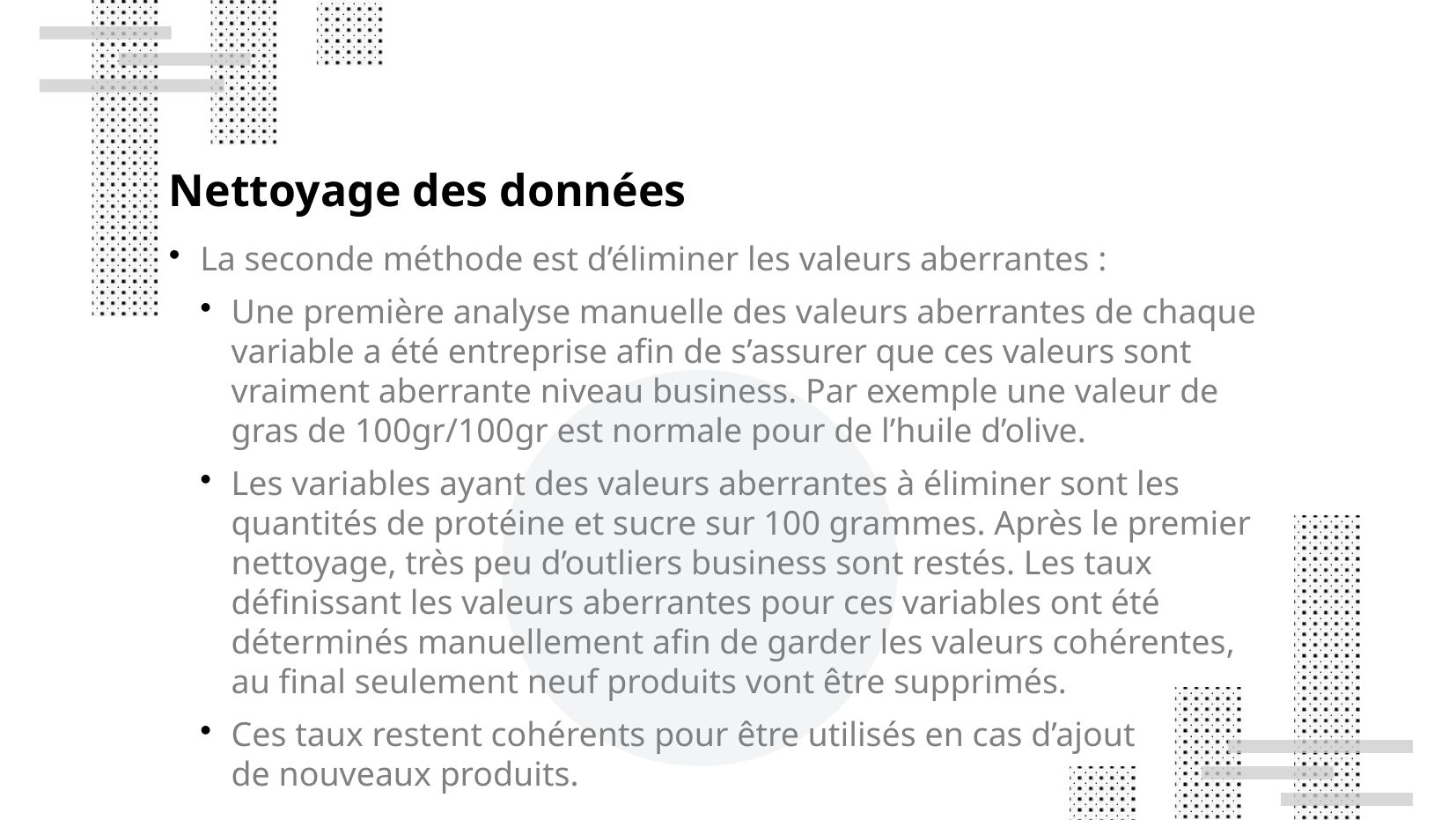

Nettoyage des données
La seconde méthode est d’éliminer les valeurs aberrantes :
Une première analyse manuelle des valeurs aberrantes de chaque variable a été entreprise afin de s’assurer que ces valeurs sont vraiment aberrante niveau business. Par exemple une valeur de gras de 100gr/100gr est normale pour de l’huile d’olive.
Les variables ayant des valeurs aberrantes à éliminer sont les quantités de protéine et sucre sur 100 grammes. Après le premier nettoyage, très peu d’outliers business sont restés. Les taux définissant les valeurs aberrantes pour ces variables ont été déterminés manuellement afin de garder les valeurs cohérentes, au final seulement neuf produits vont être supprimés.
Ces taux restent cohérents pour être utilisés en cas d’ajout
de nouveaux produits.